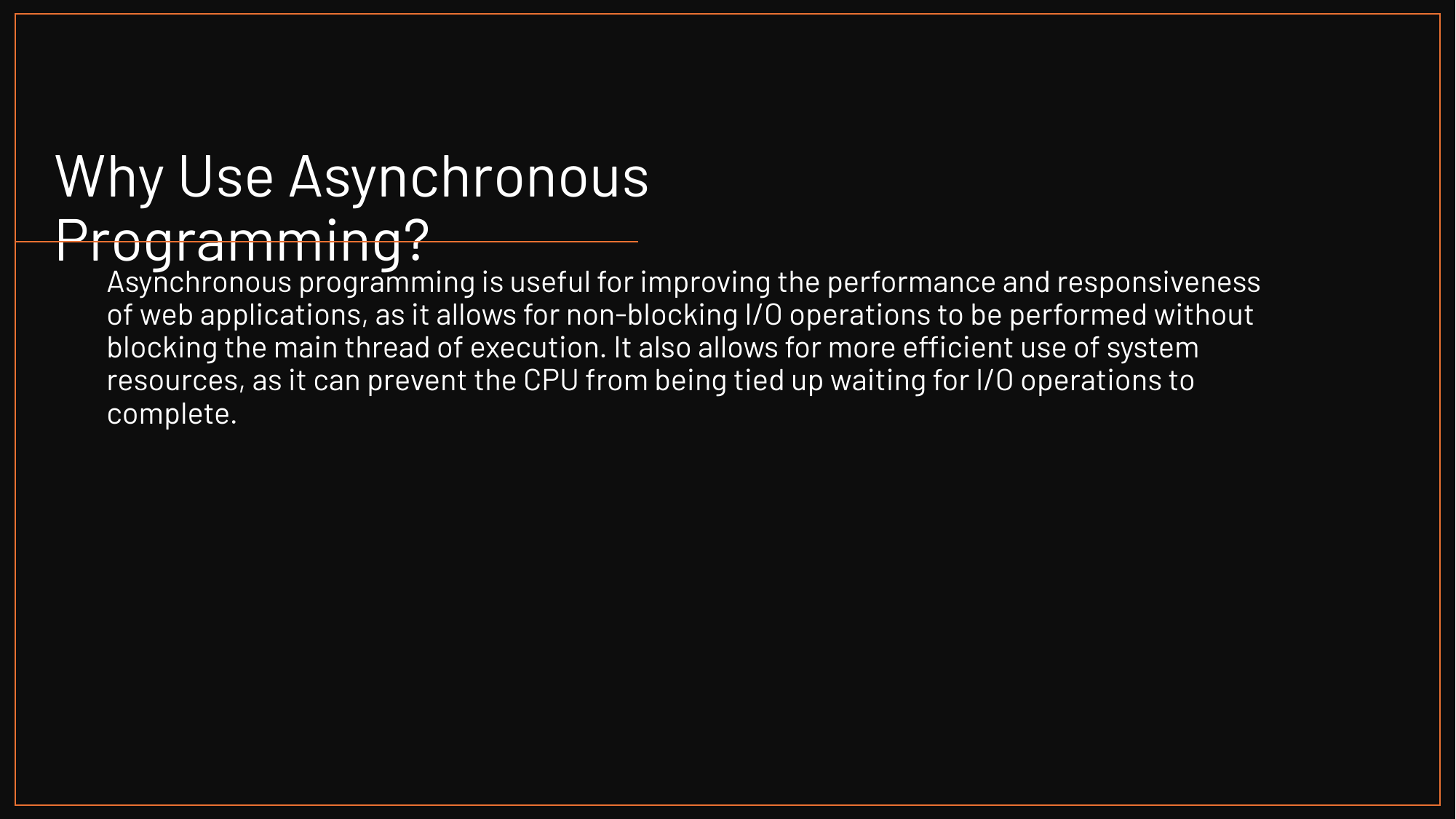

# Why Use Asynchronous Programming?

Asynchronous programming is useful for improving the performance and responsiveness of web applications, as it allows for non-blocking I/O operations to be performed without blocking the main thread of execution. It also allows for more efficient use of system resources, as it can prevent the CPU from being tied up waiting for I/O operations to complete.